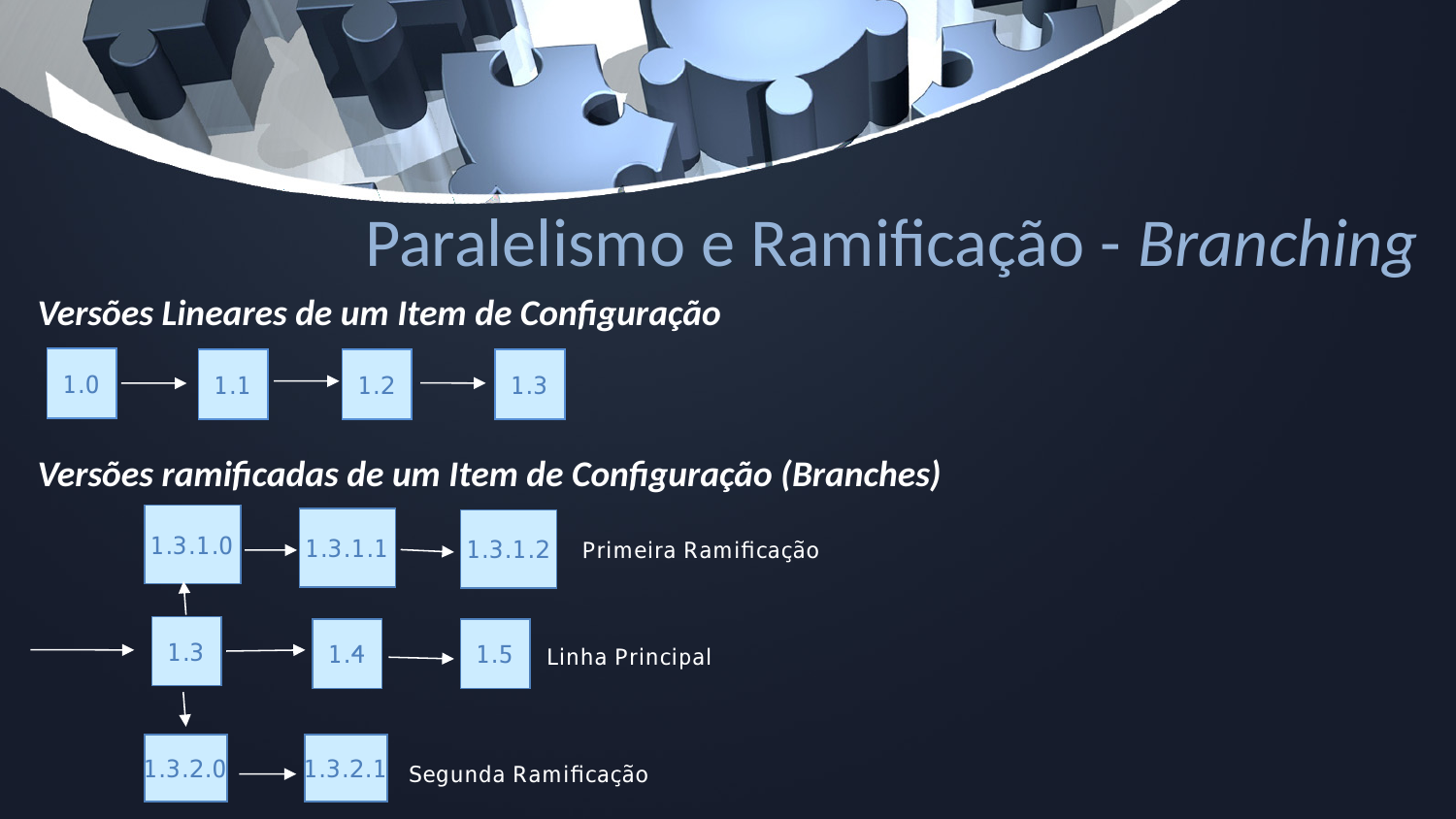

# Paralelismo e Ramificação - Branching
Versões Lineares de um Item de Configuração
1.0
1.1
1.2
1.3

Versões ramificadas de um Item de Configuração (Branches)
1.3.1.0
1.3.1.1
1.3.1.2
Primeira Ramificação

1.3
1.5
1.4
Linha Principal

1.3.2.0
1.3.2.1
Segunda Ramificação